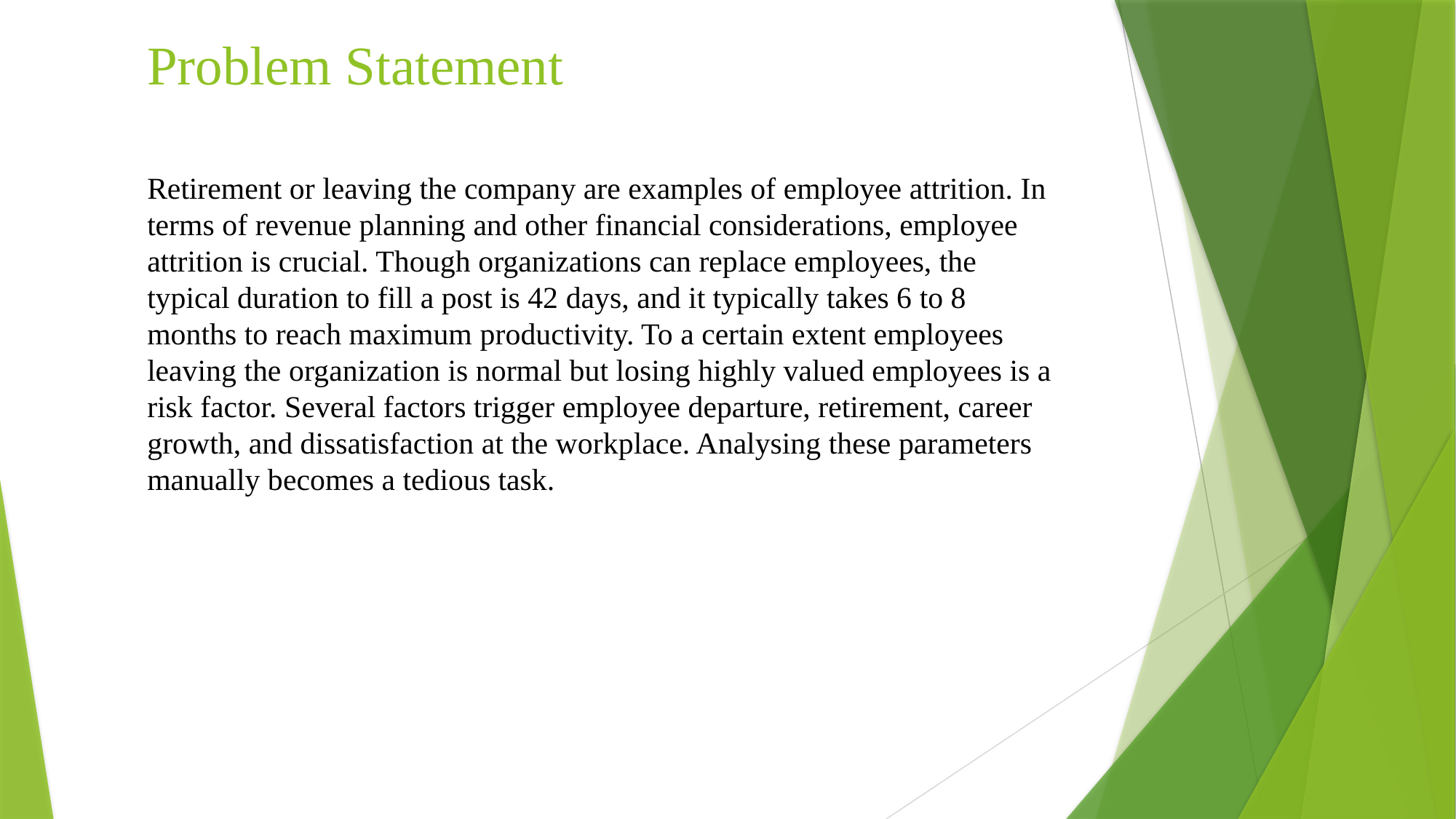

# Problem Statement
Retirement or leaving the company are examples of employee attrition. In terms of revenue planning and other financial considerations, employee attrition is crucial. Though organizations can replace employees, the typical duration to fill a post is 42 days, and it typically takes 6 to 8 months to reach maximum productivity. To a certain extent employees leaving the organization is normal but losing highly valued employees is a risk factor. Several factors trigger employee departure, retirement, career growth, and dissatisfaction at the workplace. Analysing these parameters manually becomes a tedious task.